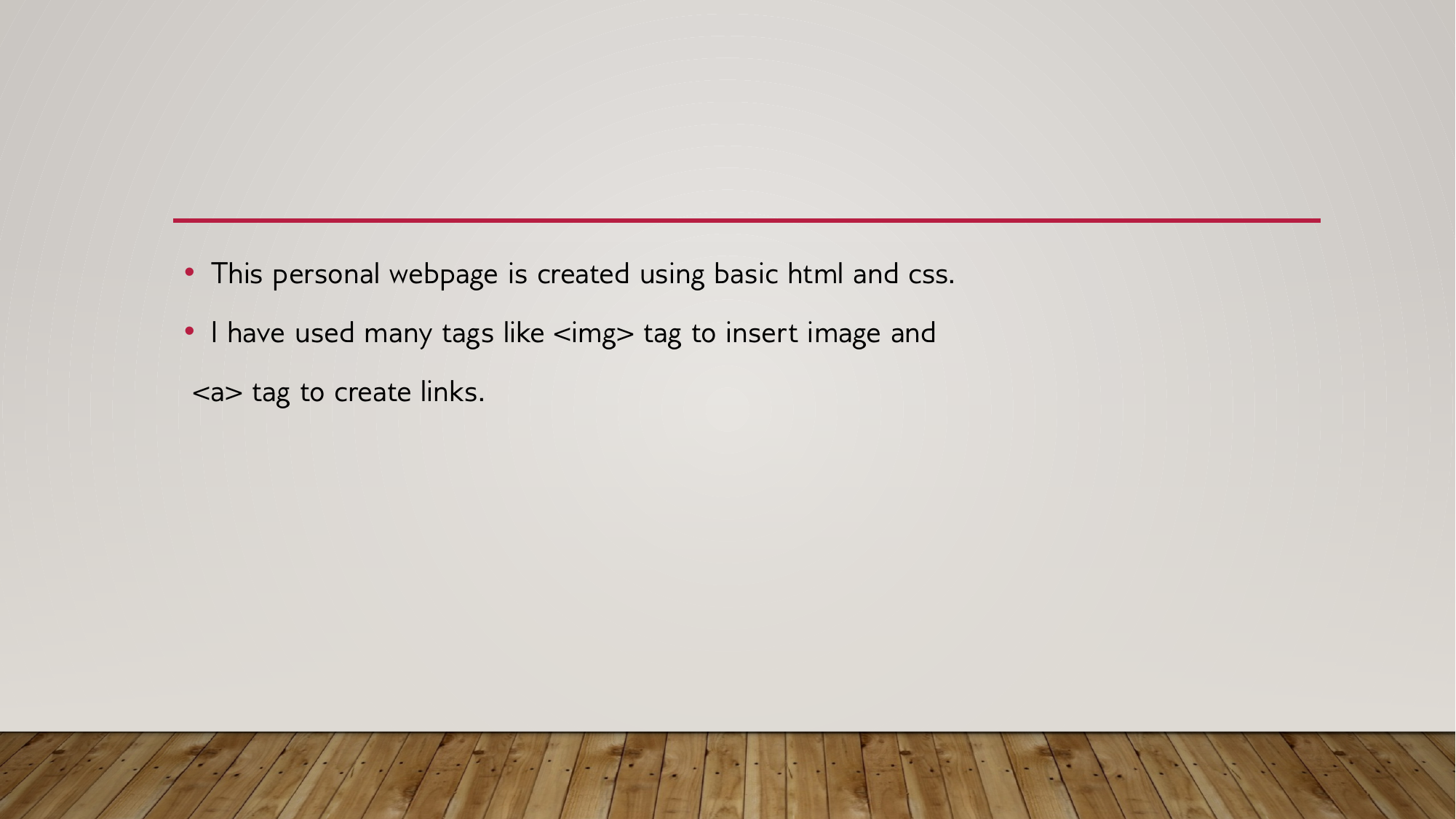

This personal webpage is created using basic html and css.
I have used many tags like <img> tag to insert image and
 <a> tag to create links.